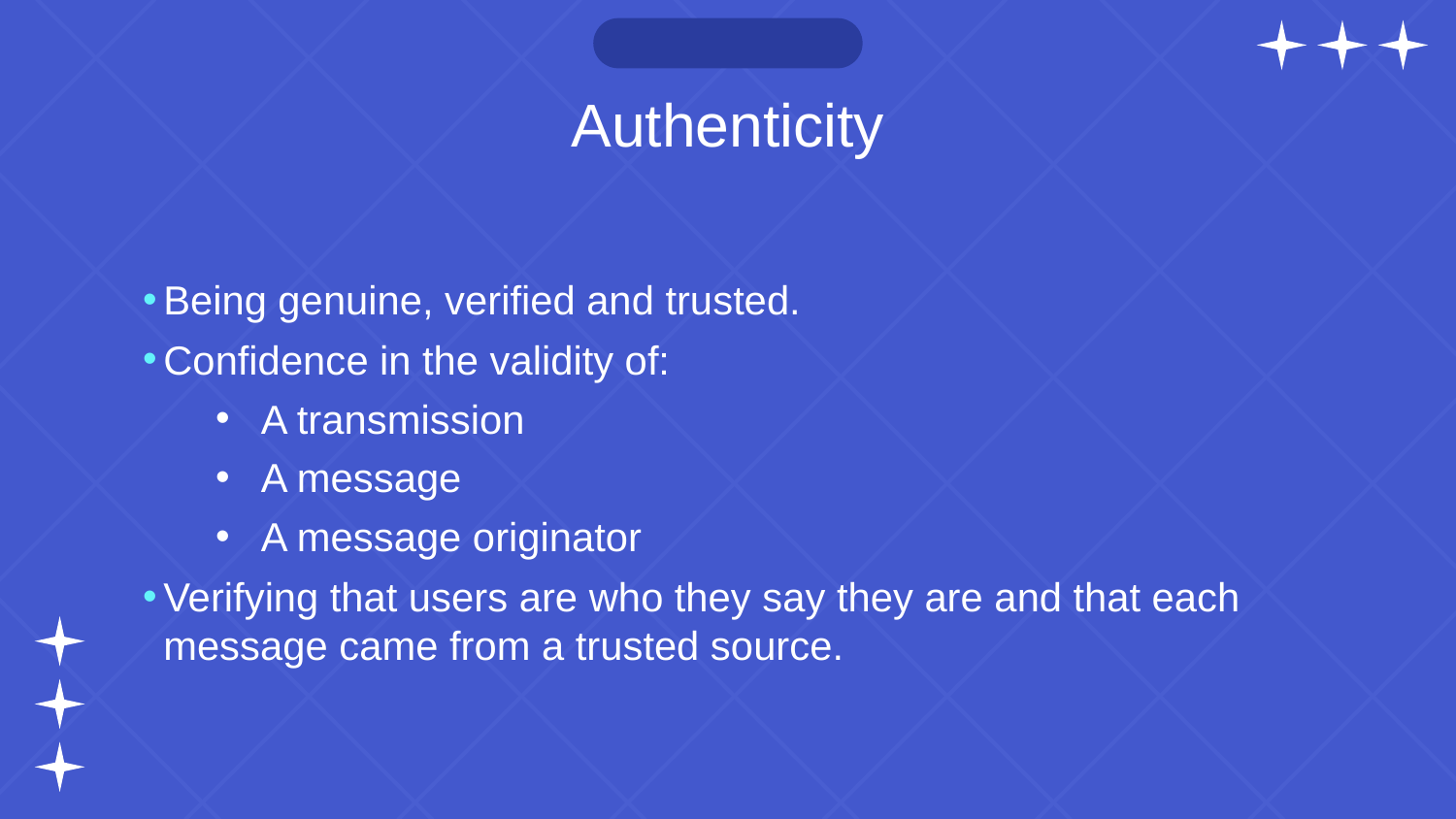

# Authenticity
Being genuine, verified and trusted.
Confidence in the validity of:
A transmission
A message
A message originator
Verifying that users are who they say they are and that each message came from a trusted source.